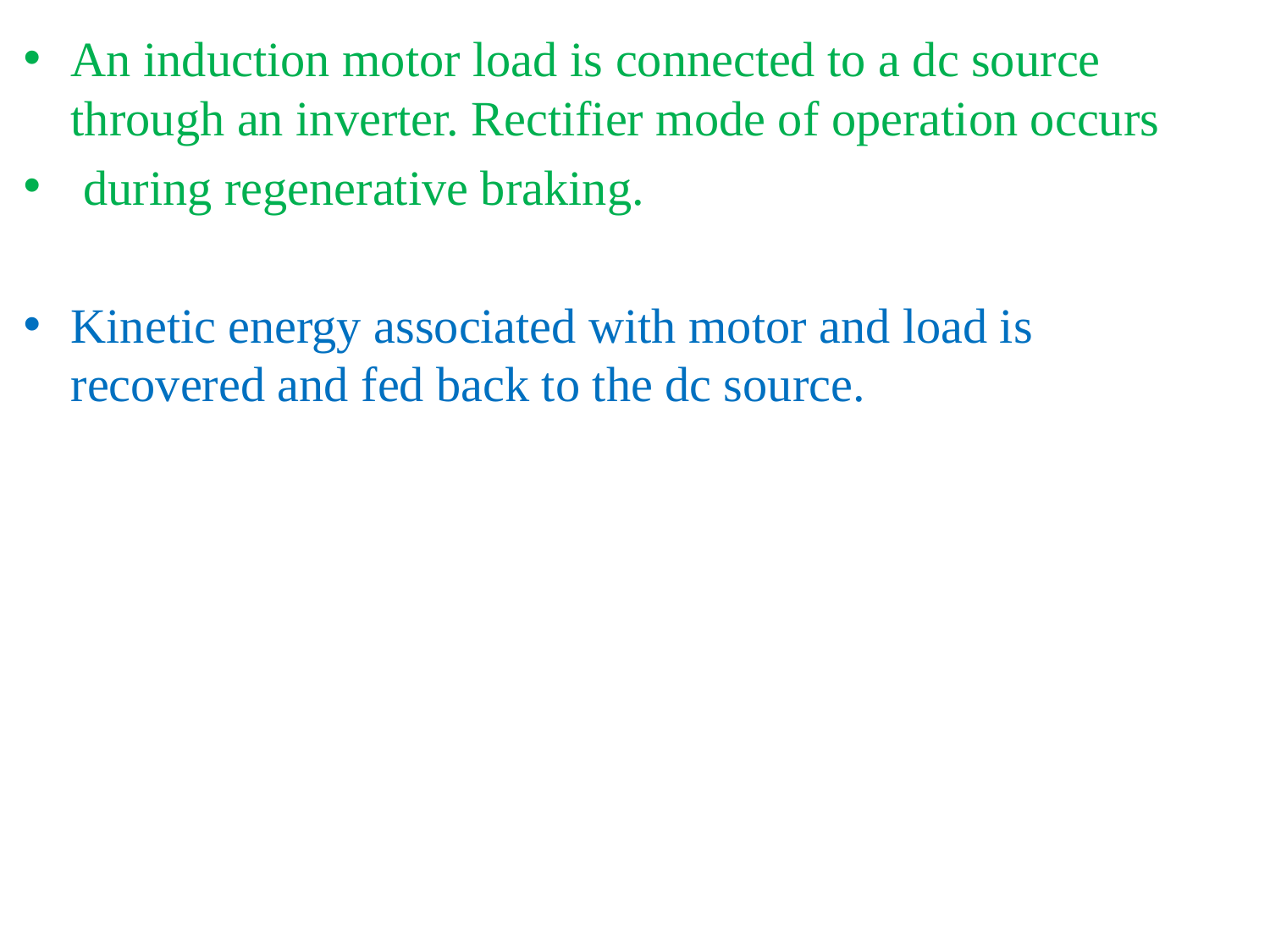

An induction motor load is connected to a dc source through an inverter. Rectifier mode of operation occurs
 during regenerative braking.

Kinetic energy associated with motor and load is recovered and fed back to the dc source.